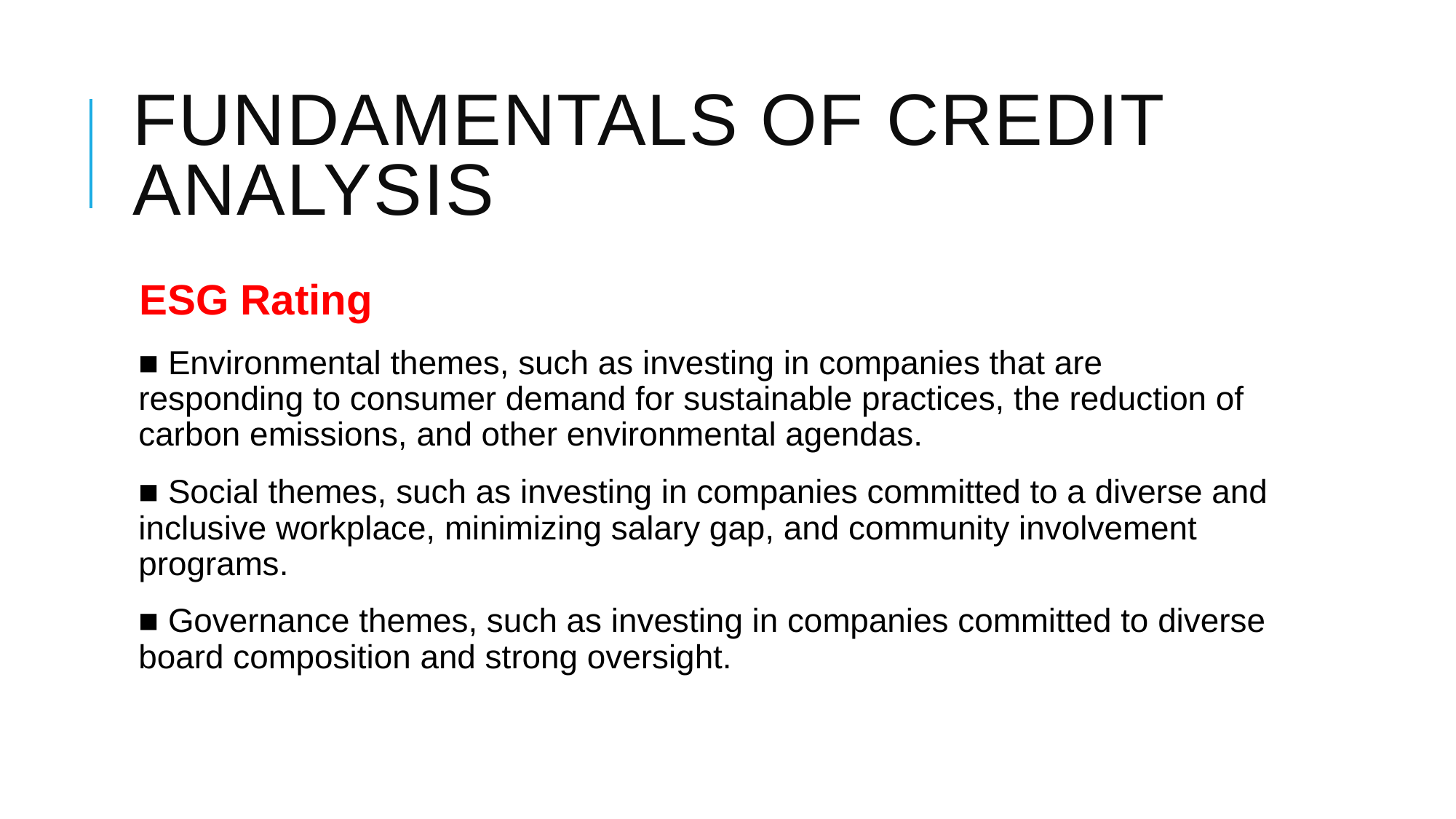

# Fundamentals of credit analysis
ESG Rating
■ Environmental themes, such as investing in companies that are responding to consumer demand for sustainable practices, the reduction of carbon emissions, and other environmental agendas.
■ Social themes, such as investing in companies committed to a diverse and inclusive workplace, minimizing salary gap, and community involvement programs.
■ Governance themes, such as investing in companies committed to diverse board composition and strong oversight.